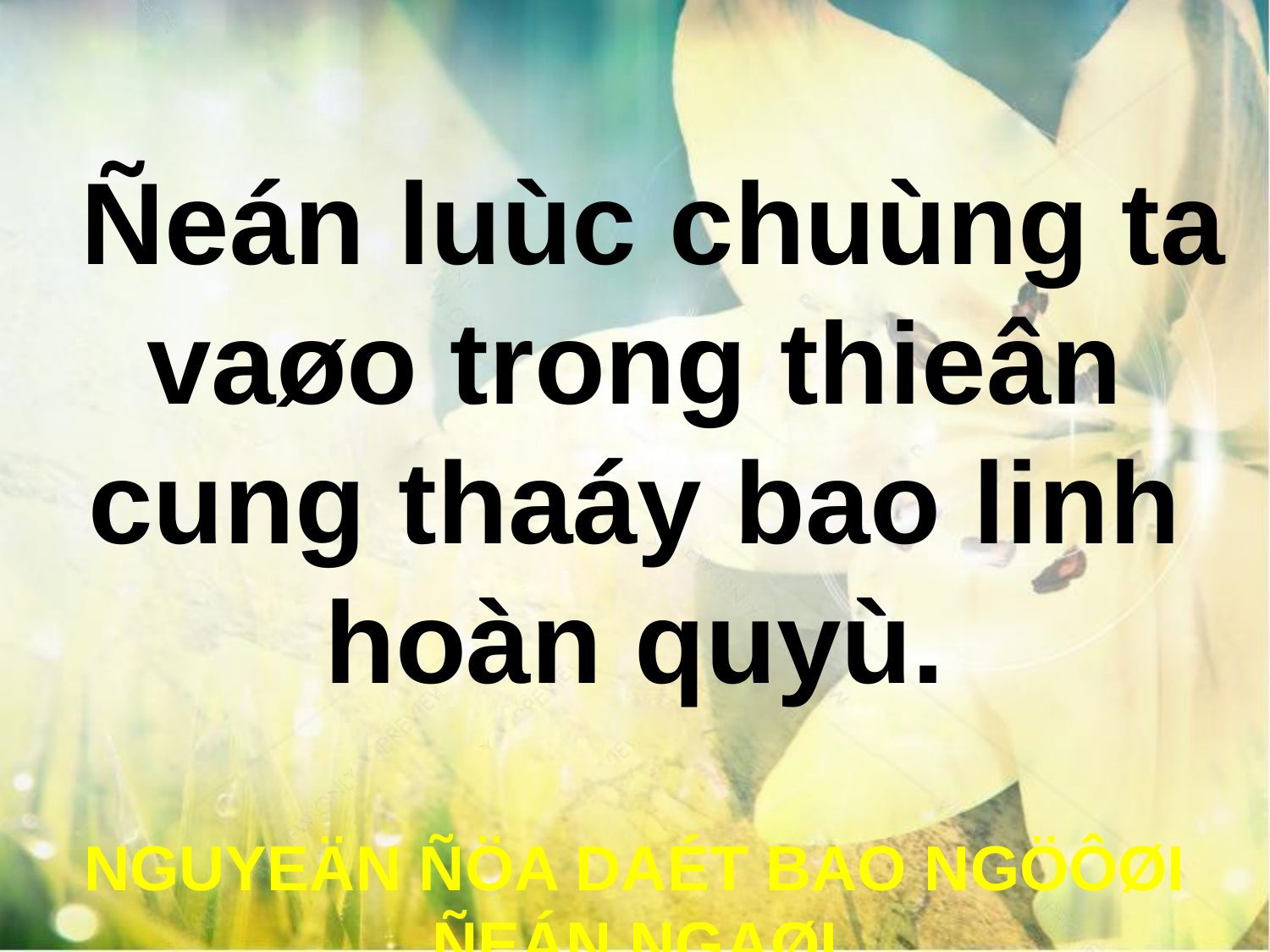

Ñeán luùc chuùng ta vaøo trong thieân cung thaáy bao linh hoàn quyù.
NGUYEÄN ÑÖA DAÉT BAO NGÖÔØI ÑEÁN NGAØI